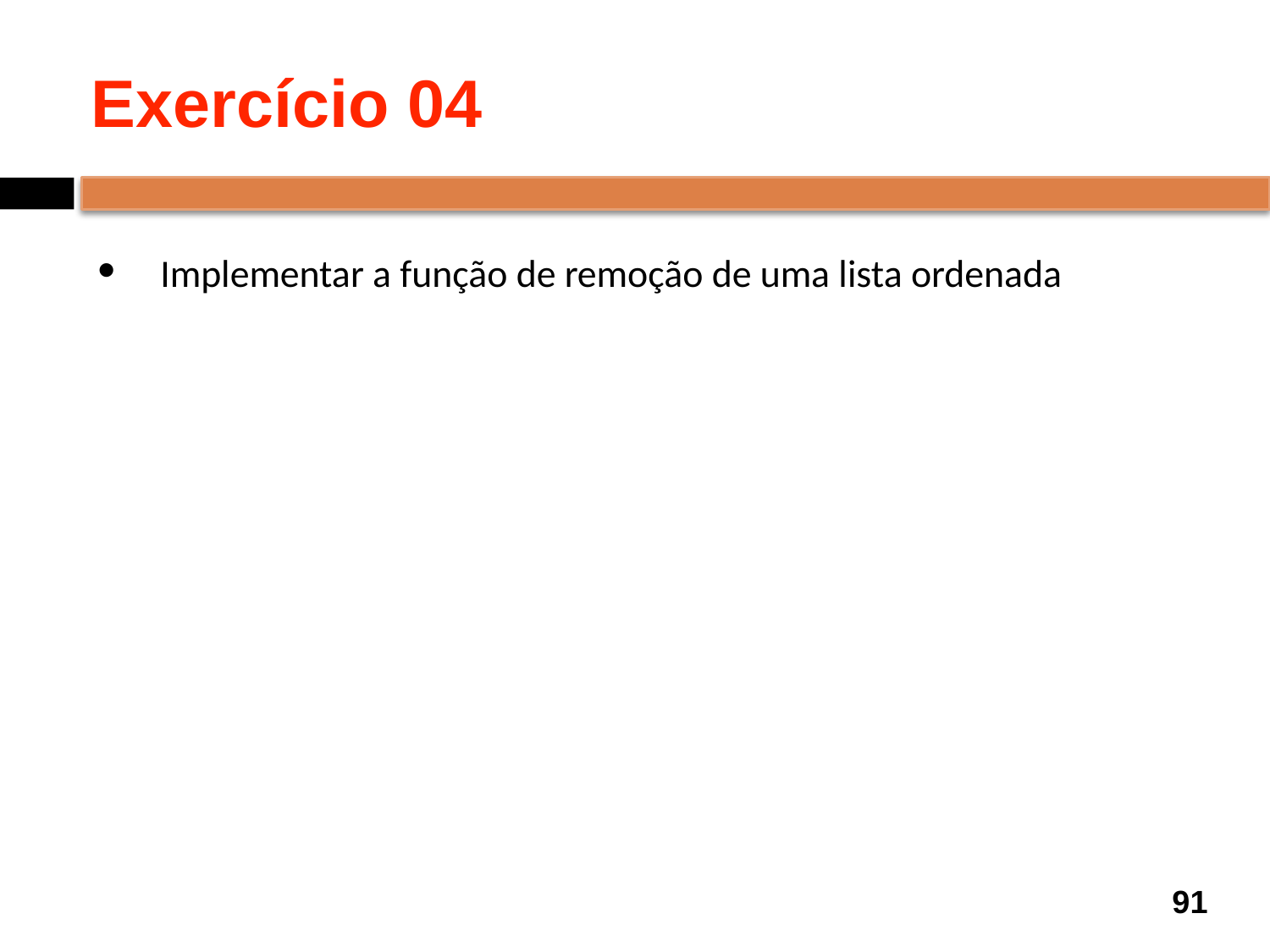

# Exercício 04
Implementar a função de remoção de uma lista ordenada
91